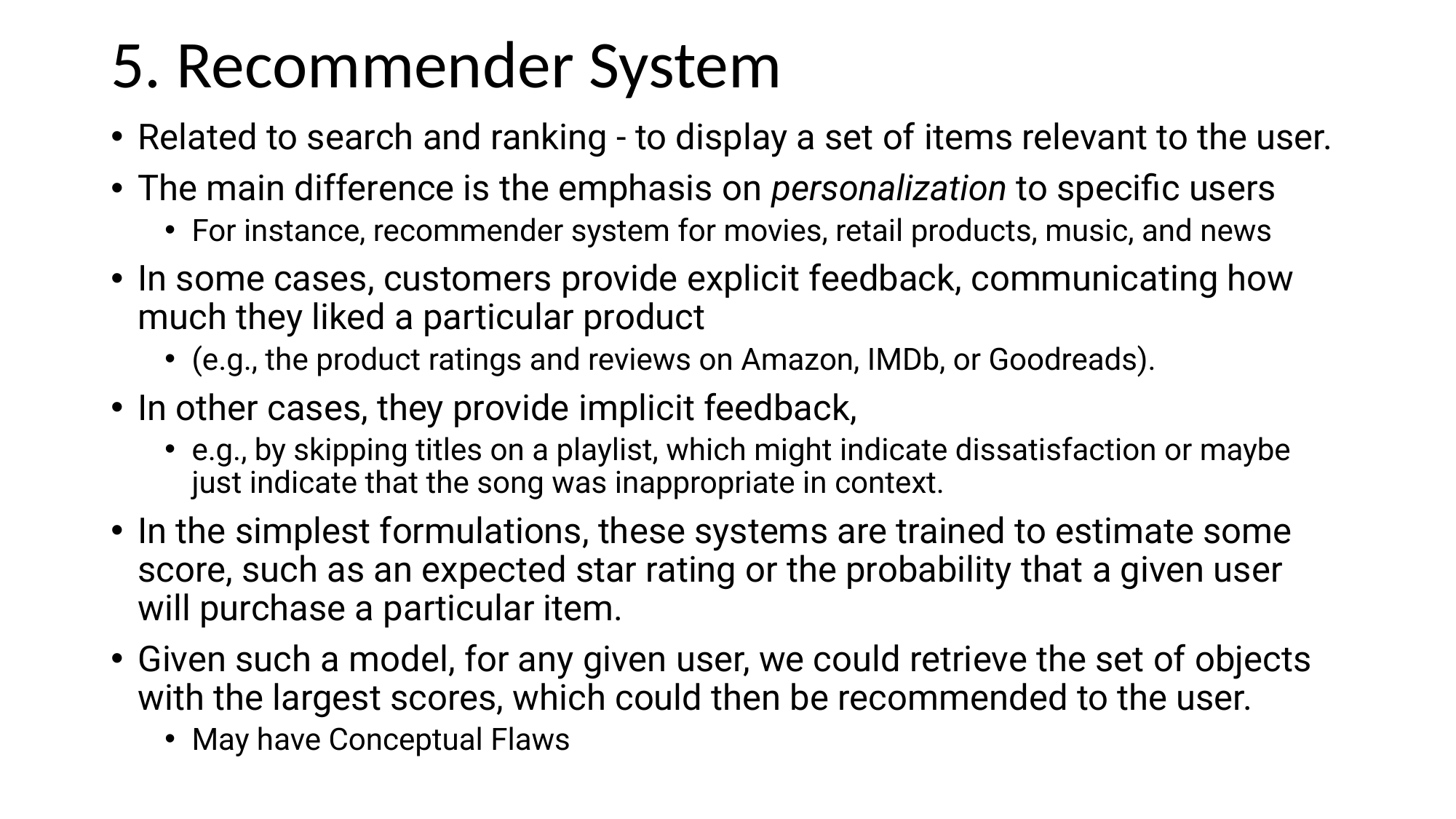

# 5. Recommender System
Related to search and ranking - to display a set of items relevant to the user.
The main difference is the emphasis on personalization to specific users
For instance, recommender system for movies, retail products, music, and news
In some cases, customers provide explicit feedback, communicating how much they liked a particular product
(e.g., the product ratings and reviews on Amazon, IMDb, or Goodreads).
In other cases, they provide implicit feedback,
e.g., by skipping titles on a playlist, which might indicate dissatisfaction or maybe just indicate that the song was inappropriate in context.
In the simplest formulations, these systems are trained to estimate some score, such as an expected star rating or the probability that a given user will purchase a particular item.
Given such a model, for any given user, we could retrieve the set of objects with the largest scores, which could then be recommended to the user.
May have Conceptual Flaws